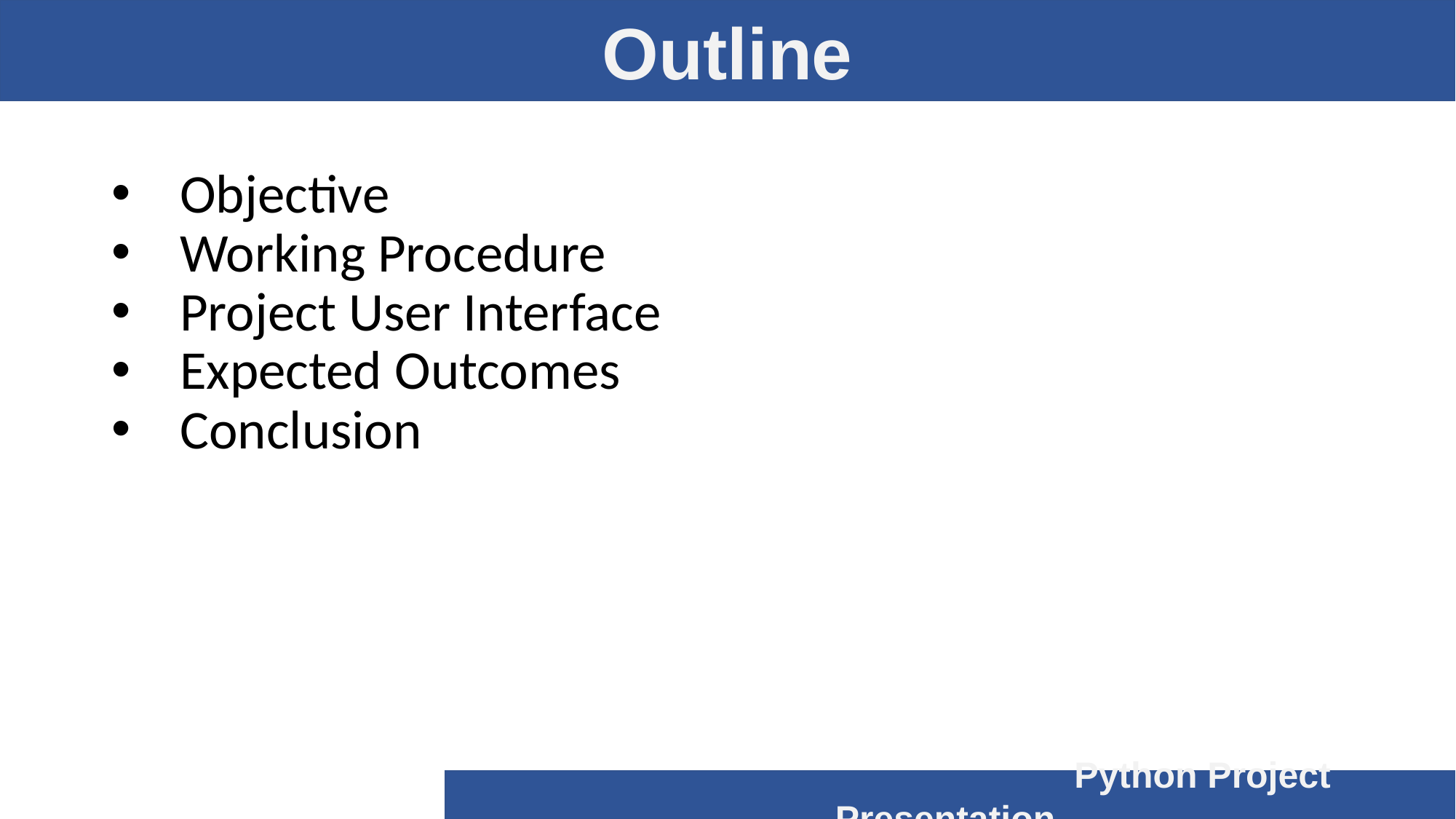

Outline
Objective
Working Procedure
Project User Interface
Expected Outcomes
Conclusion

                                                                  Python Project Presentation